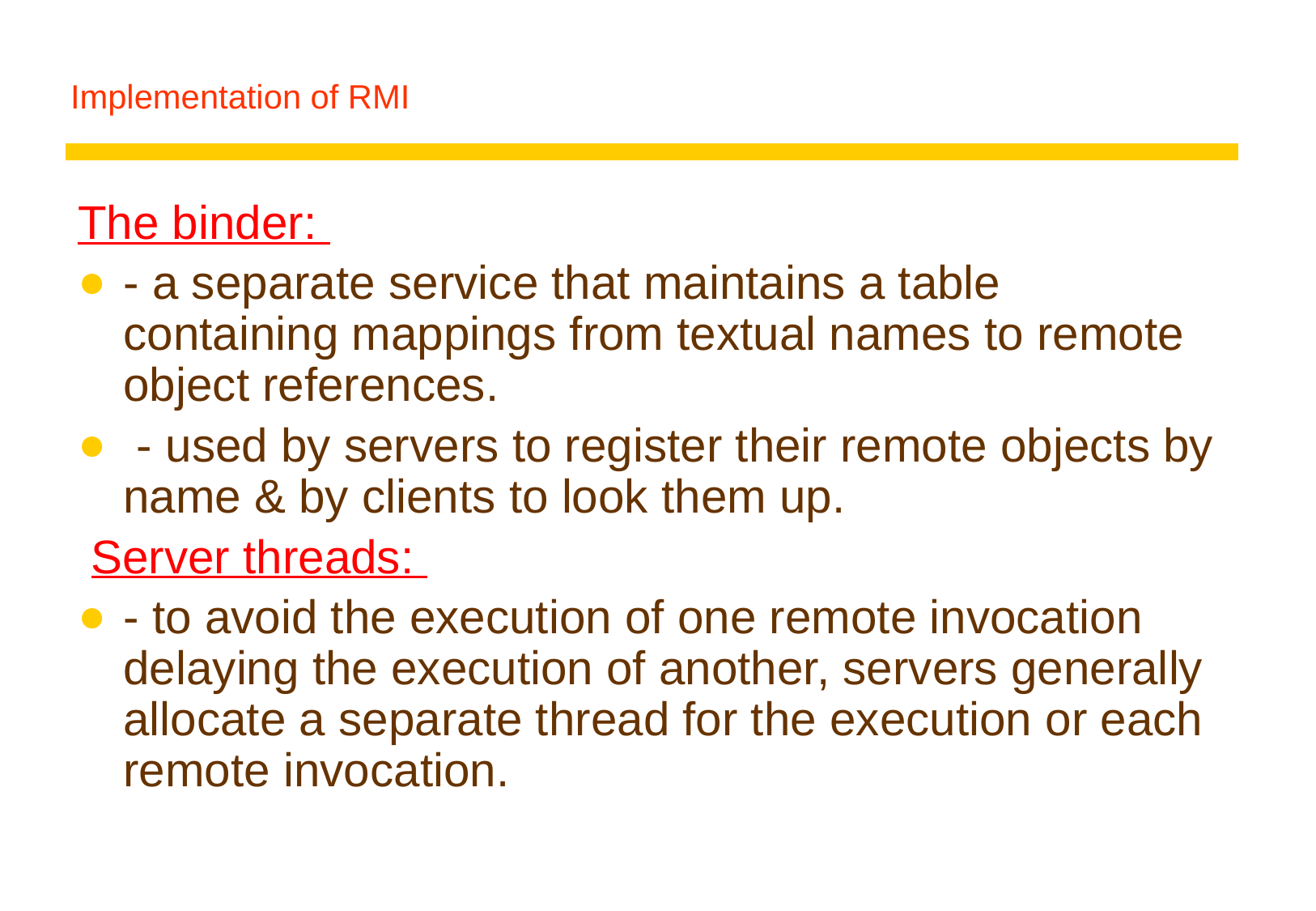

# Implementation of RMI
The binder:
- a separate service that maintains a table containing mappings from textual names to remote object references.
 - used by servers to register their remote objects by name & by clients to look them up.
 Server threads:
- to avoid the execution of one remote invocation delaying the execution of another, servers generally allocate a separate thread for the execution or each remote invocation.